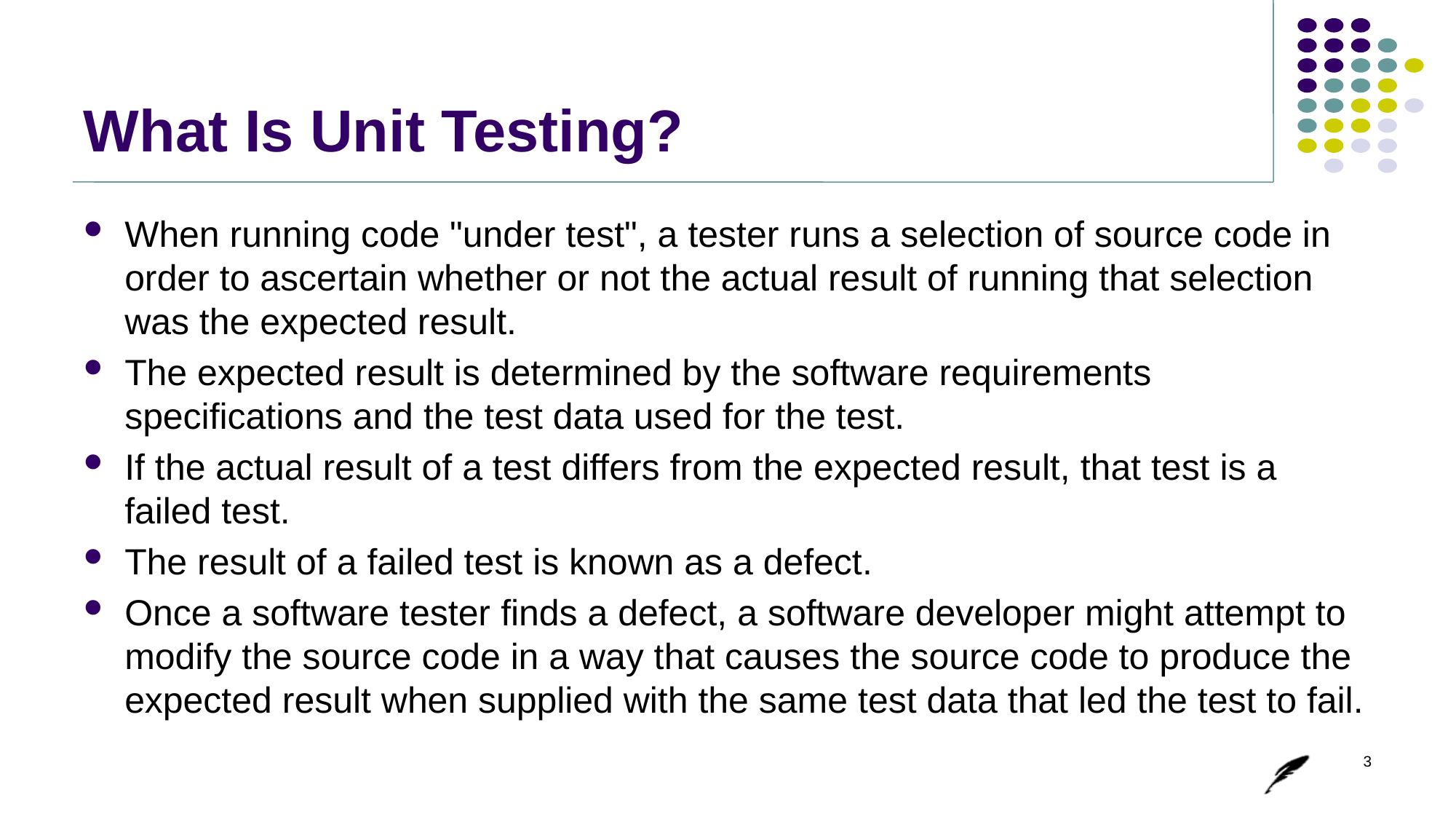

# What Is Unit Testing?
When running code "under test", a tester runs a selection of source code in order to ascertain whether or not the actual result of running that selection was the expected result.
The expected result is determined by the software requirements specifications and the test data used for the test.
If the actual result of a test differs from the expected result, that test is a failed test.
The result of a failed test is known as a defect.
Once a software tester finds a defect, a software developer might attempt to modify the source code in a way that causes the source code to produce the expected result when supplied with the same test data that led the test to fail.
3